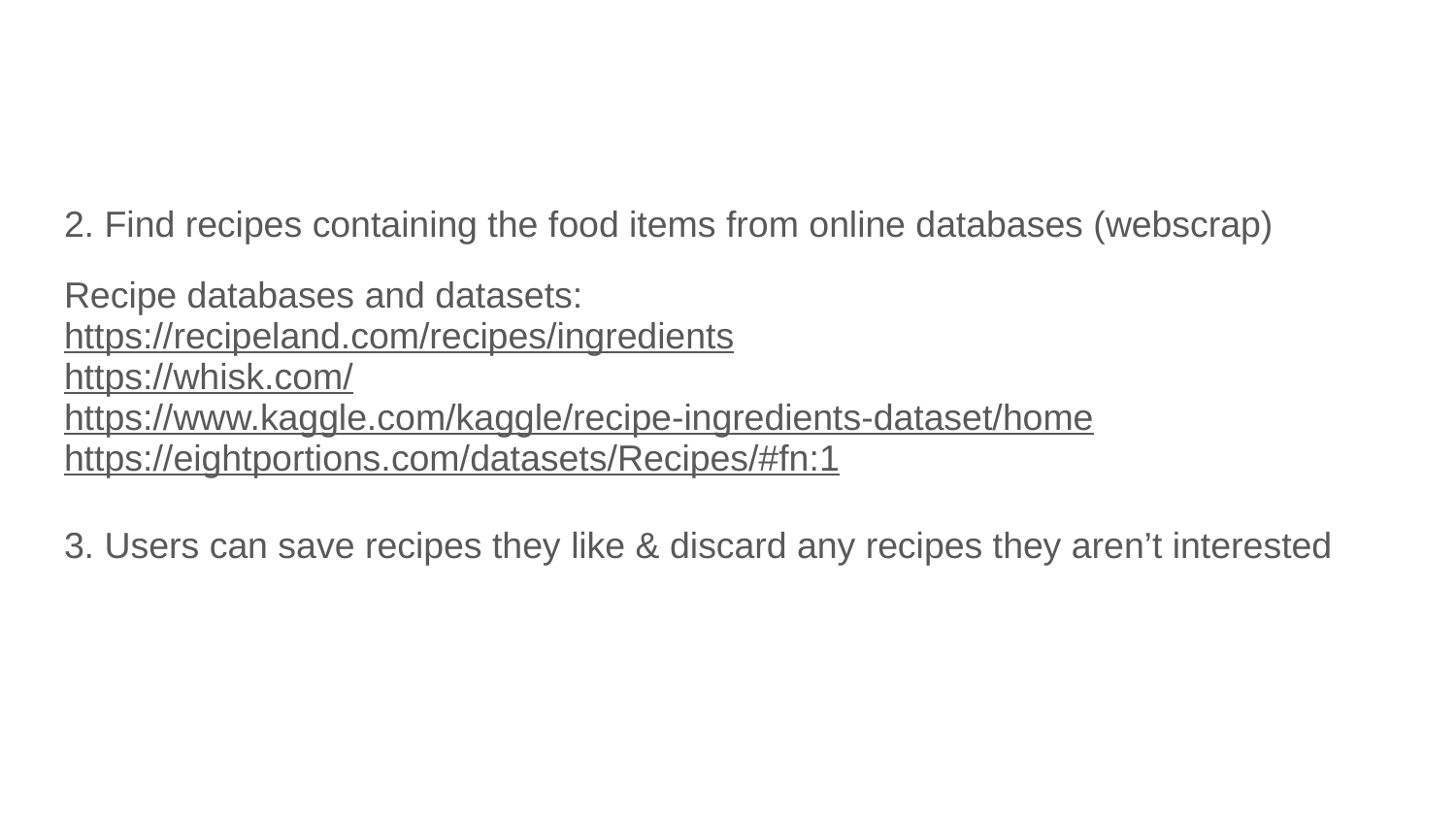

2. Find recipes containing the food items from online databases (webscrap)
Recipe databases and datasets:
https://recipeland.com/recipes/ingredients
https://whisk.com/
https://www.kaggle.com/kaggle/recipe-ingredients-dataset/home
https://eightportions.com/datasets/Recipes/#fn:1

3. Users can save recipes they like & discard any recipes they aren’t interested